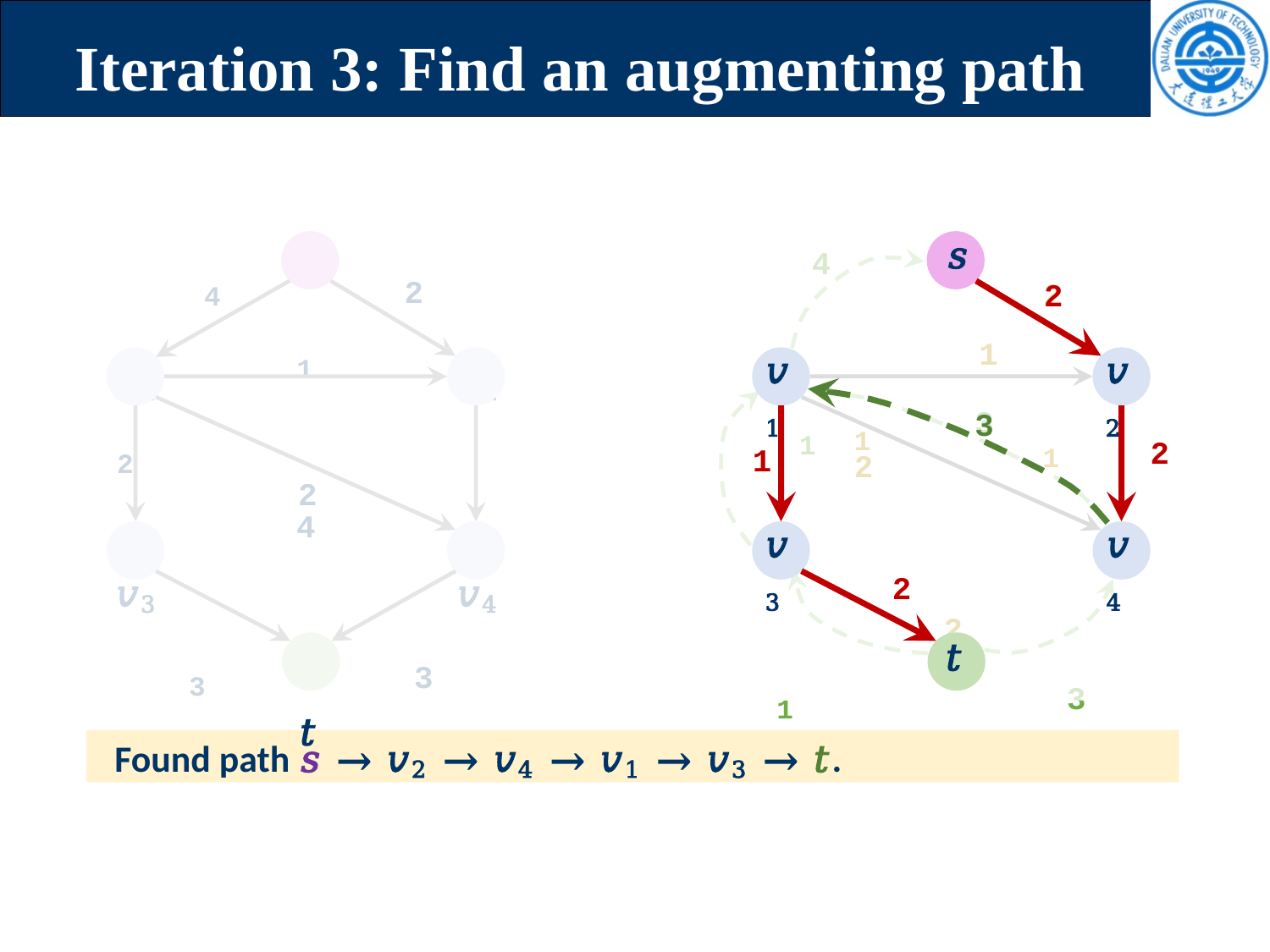

# Iteration 3: Find an augmenting path

𝑠
2

𝑠
4	2
𝑣1	1	𝑣2
2	2
4
𝑣3	𝑣4
3	3
𝑡

4
2
1

3
1	1	1	2

2
1	3

𝑣1
𝑣2

3

2
1
𝑣3
𝑣4

2
𝑡

Found path 𝑠 → 𝑣2 → 𝑣4 → 𝑣1 → 𝑣3 → 𝑡.